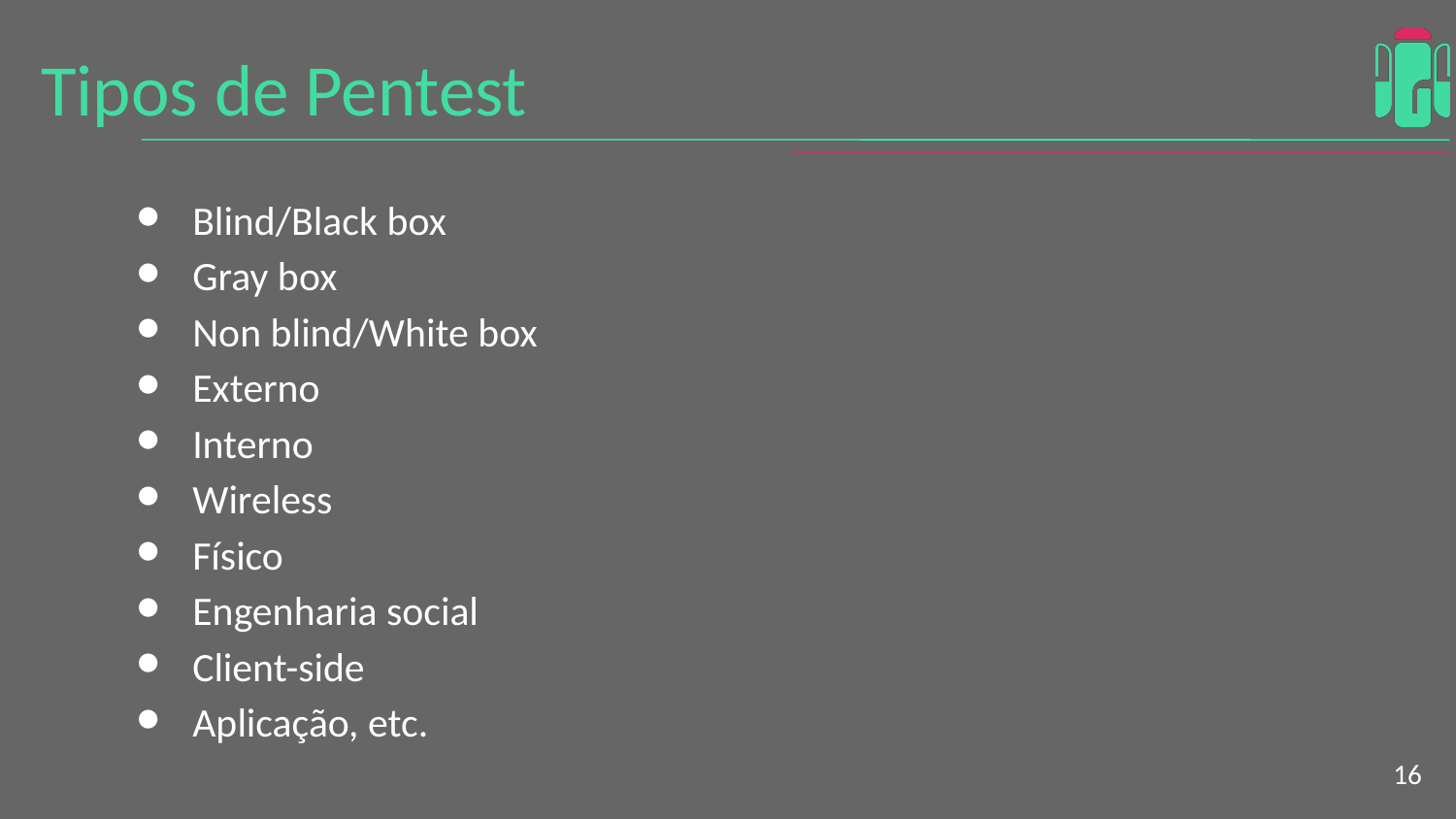

Tipos de Pentest
Blind/Black box
Gray box
Non blind/White box
Externo
Interno
Wireless
Físico
Engenharia social
Client-side
Aplicação, etc.
16